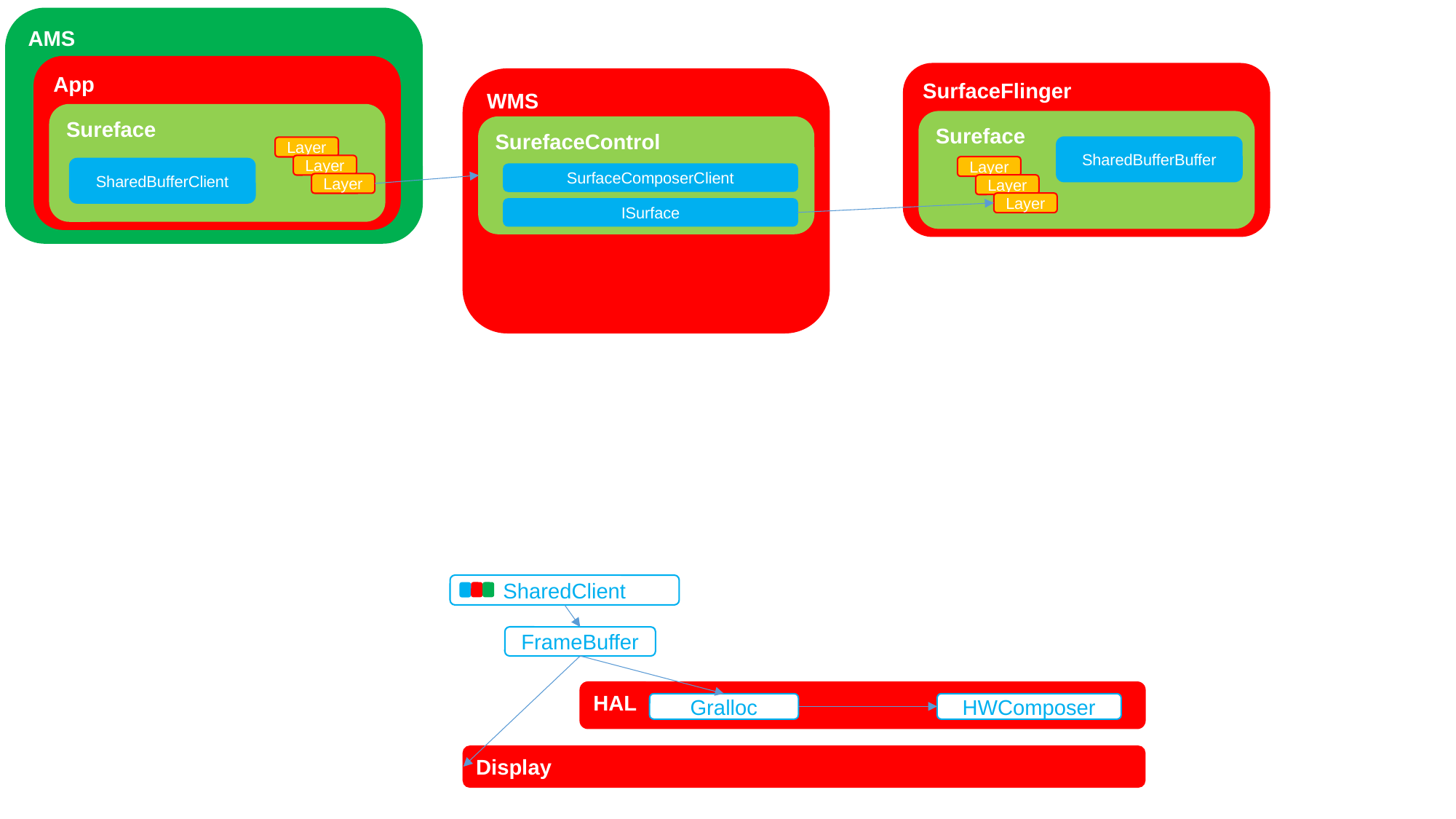

AMS
App
SurfaceFlinger
WMS
Sureface
Sureface
SurefaceControl
SharedBufferBuffer
Layer
Layer
Layer
SharedBufferClient
SurfaceComposerClient
Layer
Layer
Layer
ISurface
SharedClient

FrameBuffer
HAL
Gralloc
HWComposer
Display